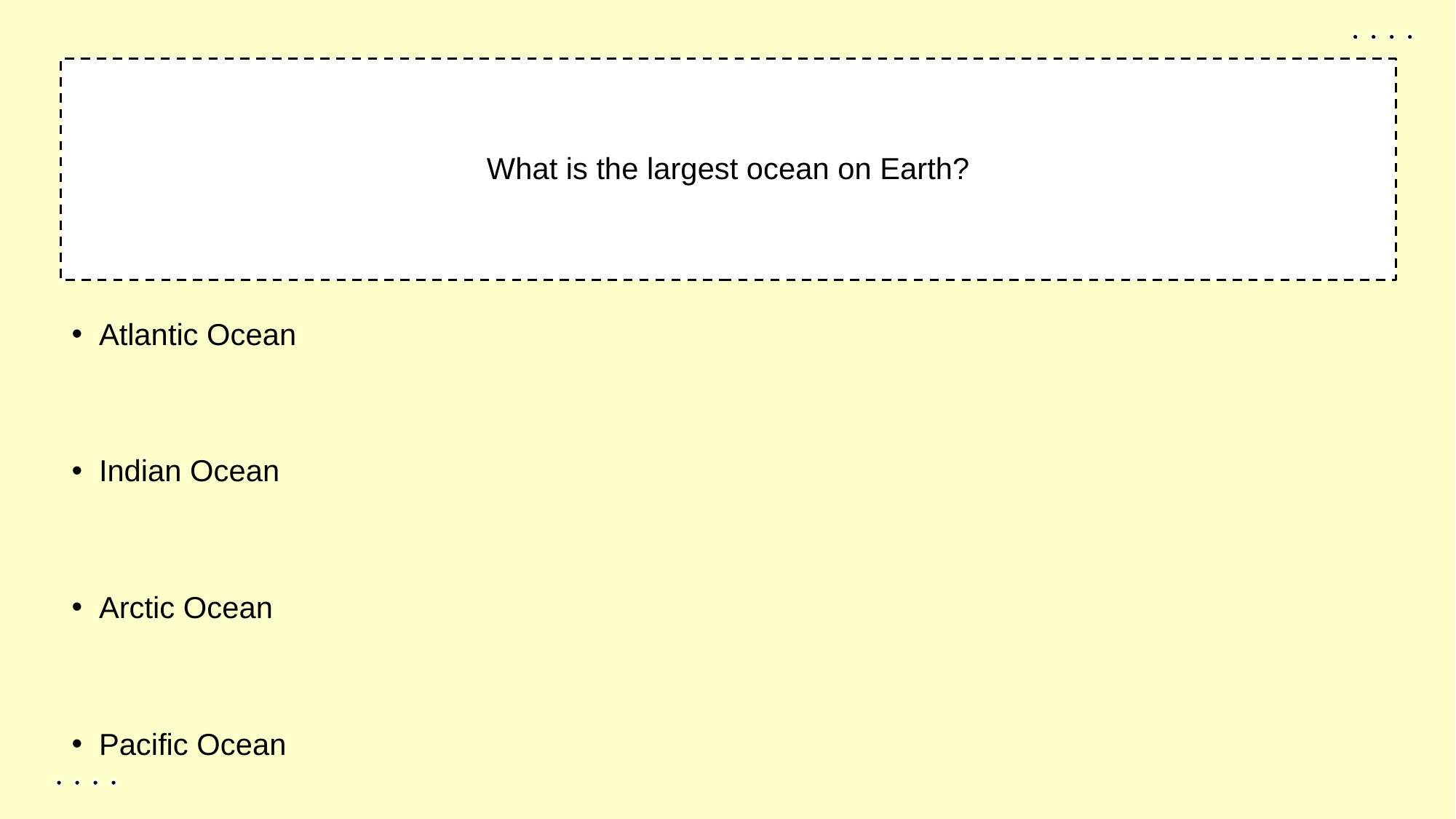

1
What is the largest ocean on Earth?
Atlantic Ocean
Indian Ocean
Arctic Ocean
Pacific Ocean